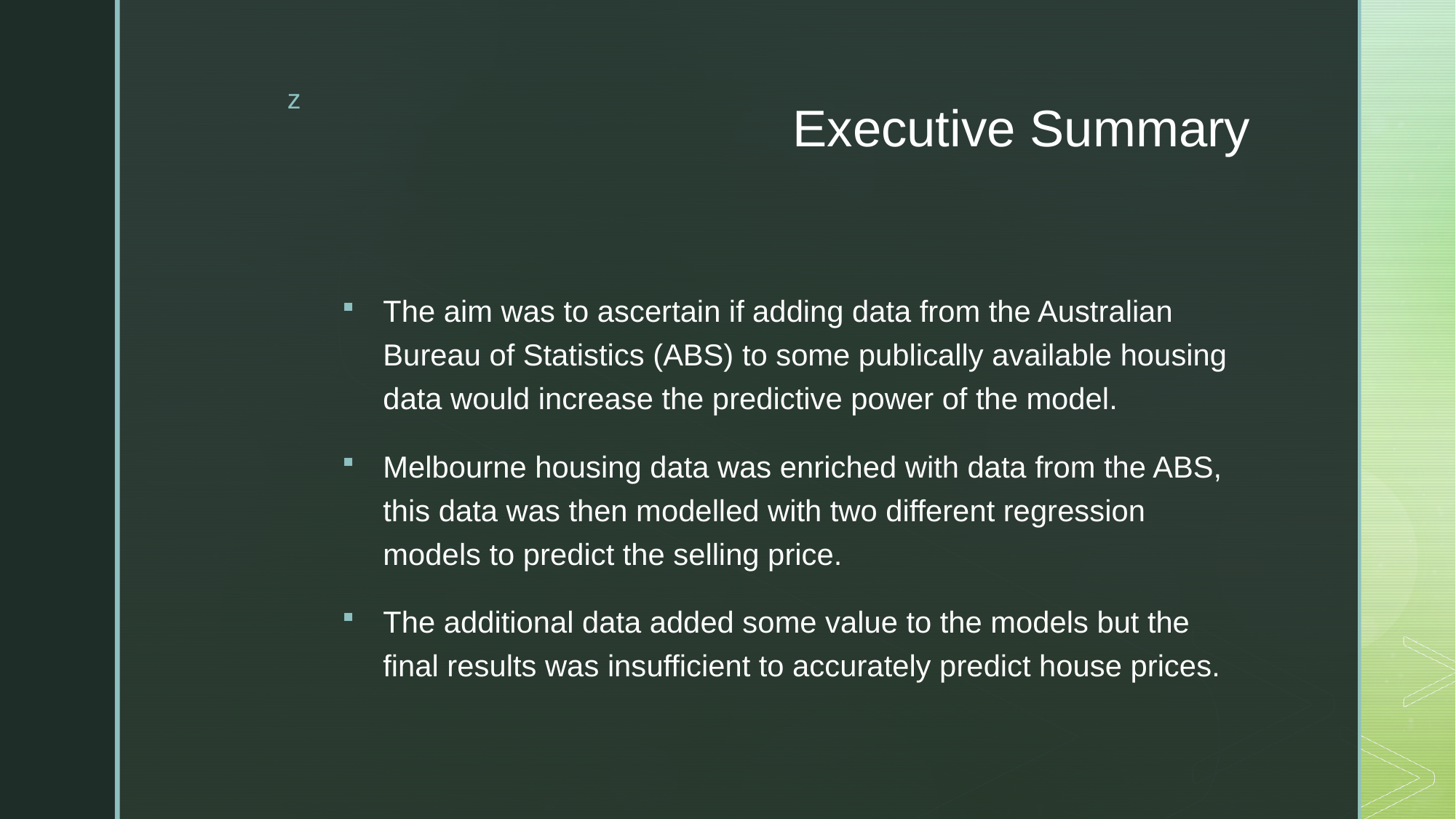

# Executive Summary
The aim was to ascertain if adding data from the Australian Bureau of Statistics (ABS) to some publically available housing data would increase the predictive power of the model.
Melbourne housing data was enriched with data from the ABS, this data was then modelled with two different regression models to predict the selling price.
The additional data added some value to the models but the final results was insufficient to accurately predict house prices.